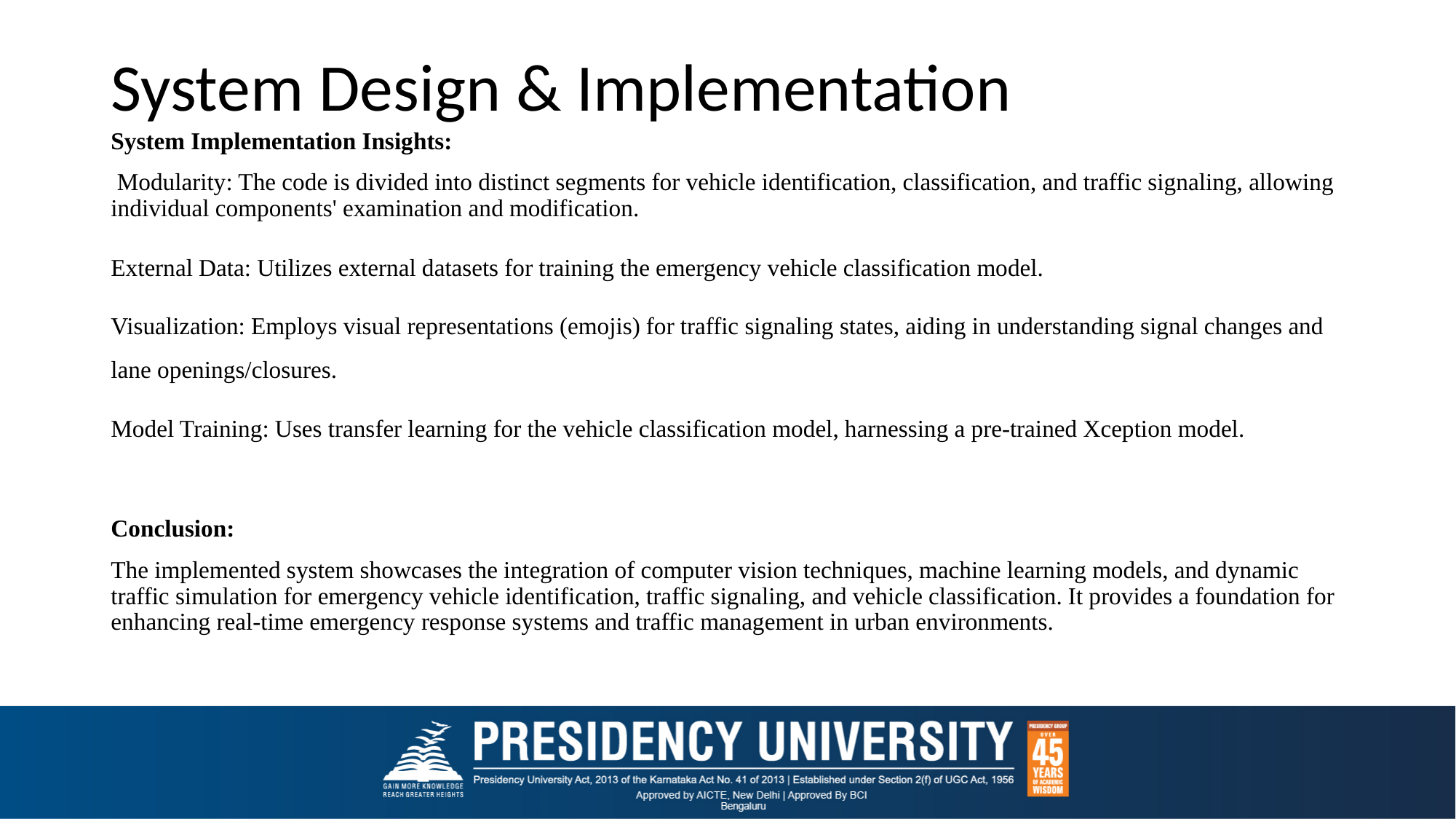

# System Design & Implementation
System Implementation Insights:
 Modularity: The code is divided into distinct segments for vehicle identification, classification, and traffic signaling, allowing individual components' examination and modification.
External Data: Utilizes external datasets for training the emergency vehicle classification model.
Visualization: Employs visual representations (emojis) for traffic signaling states, aiding in understanding signal changes and lane openings/closures.
Model Training: Uses transfer learning for the vehicle classification model, harnessing a pre-trained Xception model.

Conclusion:
The implemented system showcases the integration of computer vision techniques, machine learning models, and dynamic traffic simulation for emergency vehicle identification, traffic signaling, and vehicle classification. It provides a foundation for enhancing real-time emergency response systems and traffic management in urban environments.